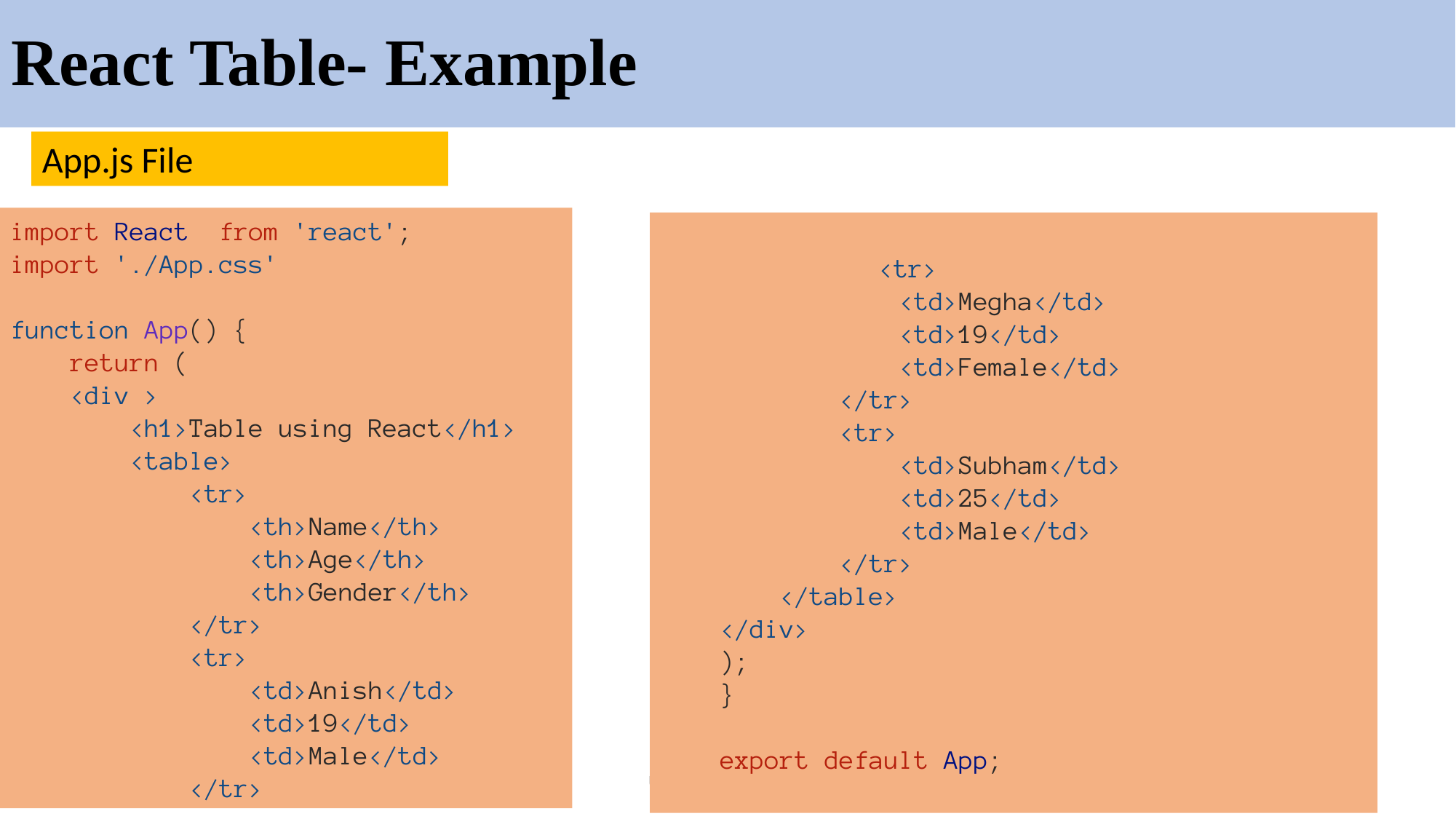

# React Table- Example
App.js File
import React  from 'react';
import './App.css'

function App() {
    return (
    <div >
        <h1>Table using React</h1>
        <table>
            <tr>
                <th>Name</th>
                <th>Age</th>
                <th>Gender</th>
            </tr>
            <tr>
                <td>Anish</td>
                <td>19</td>
                <td>Male</td>
            </tr>

		<tr>
                <td>Megha</td>
                <td>19</td>
                <td>Female</td>
            </tr>
            <tr>
                <td>Subham</td>
                <td>25</td>
                <td>Male</td>
            </tr>
        </table>
    </div>
    );
    }

    export default App;

5/19/2024
UI Web Development
55